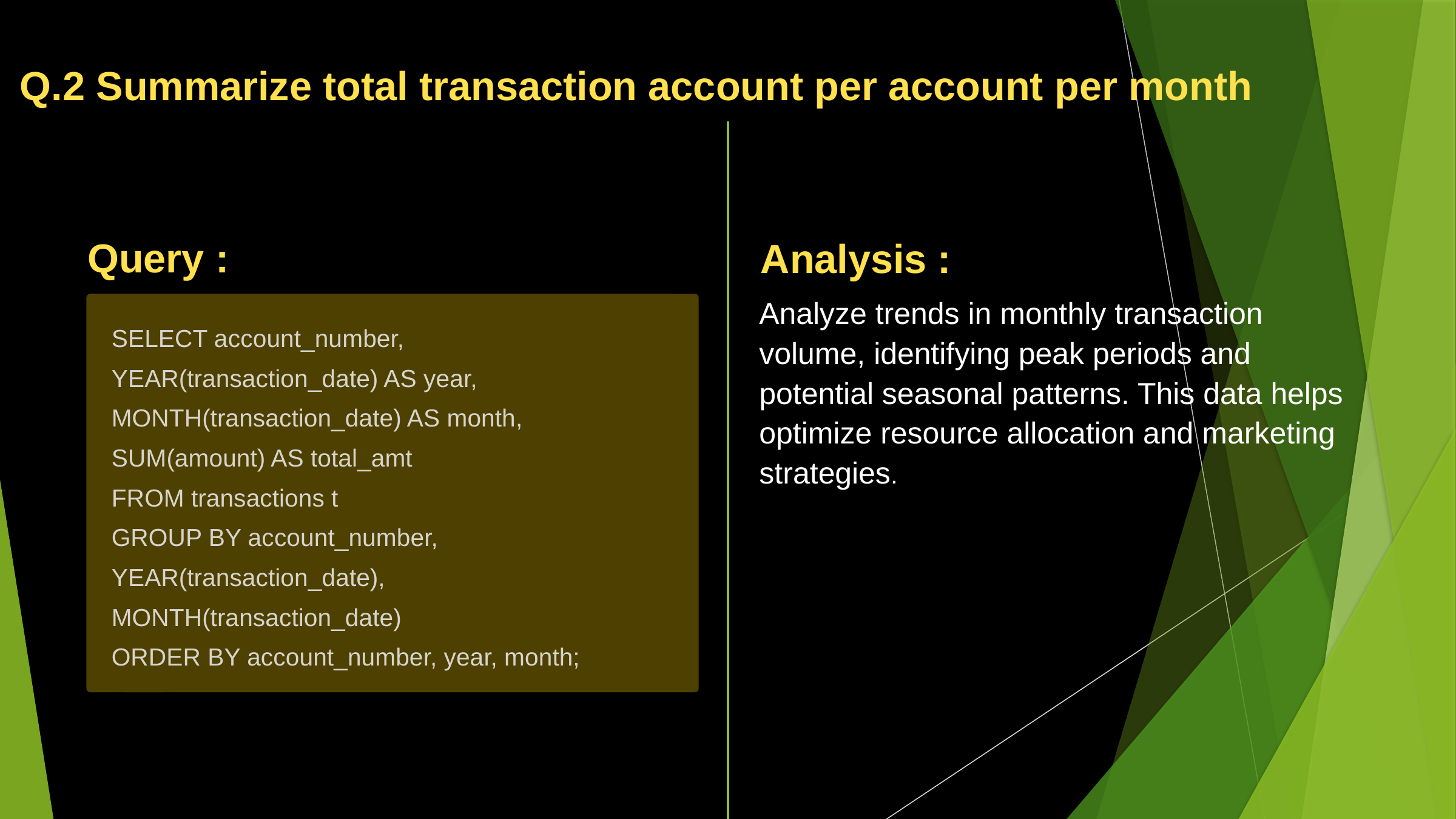

Q.2 Summarize total transaction account per account per month
Query :
Analysis :
Analyze trends in monthly transaction volume, identifying peak periods and potential seasonal patterns. This data helps optimize resource allocation and marketing strategies.

SELECT account_number, YEAR(transaction_date) AS year,
MONTH(transaction_date) AS month, SUM(amount) AS total_amt
FROM transactions t
GROUP BY account_number, YEAR(transaction_date), MONTH(transaction_date)
ORDER BY account_number, year, month;